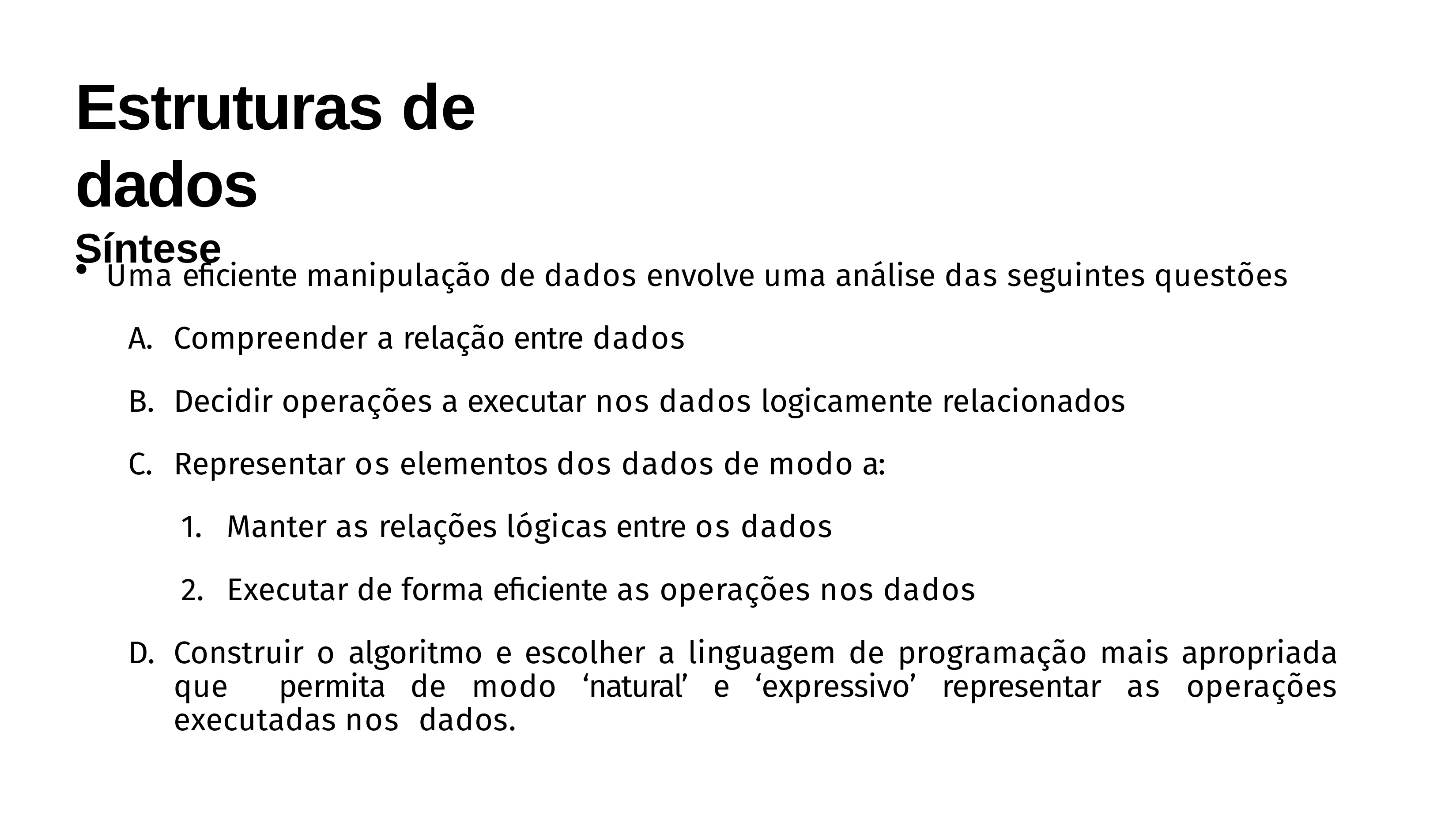

# Estruturas de dados
Síntese
Uma eficiente manipulação de dados envolve uma análise das seguintes questões
Compreender a relação entre dados
Decidir operações a executar nos dados logicamente relacionados
Representar os elementos dos dados de modo a:
Manter as relações lógicas entre os dados
Executar de forma eficiente as operações nos dados
Construir o algoritmo e escolher a linguagem de programação mais apropriada que  permita de modo ‘natural’ e ‘expressivo’ representar as operações executadas nos  dados.